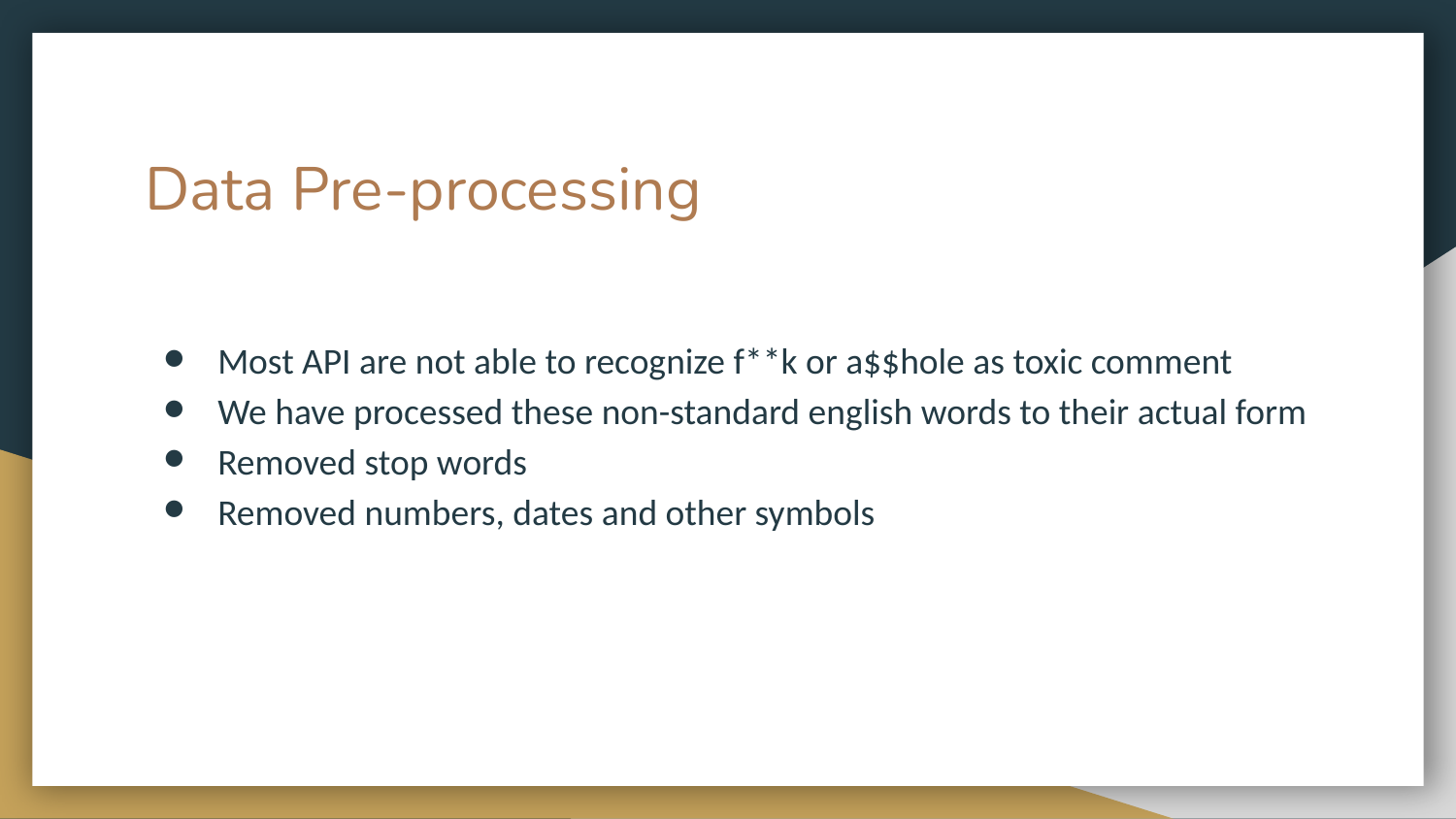

# Data Pre-processing
Most API are not able to recognize f**k or a$$hole as toxic comment
We have processed these non-standard english words to their actual form
Removed stop words
Removed numbers, dates and other symbols